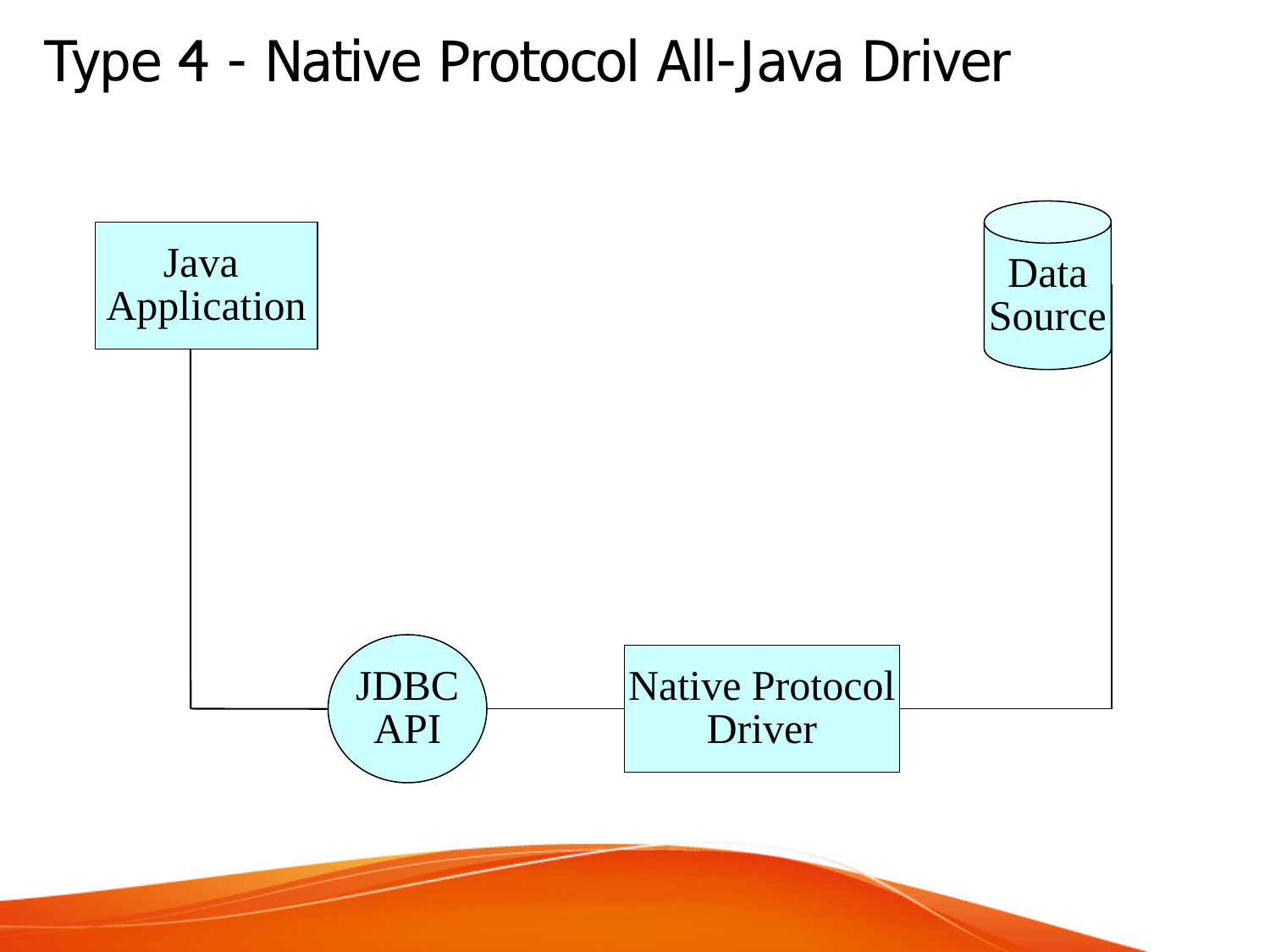

Type 4 - Native Protocol All-Java Driver
Data
Source
Java
Application

JDBC
API
Native Protocol
Driver